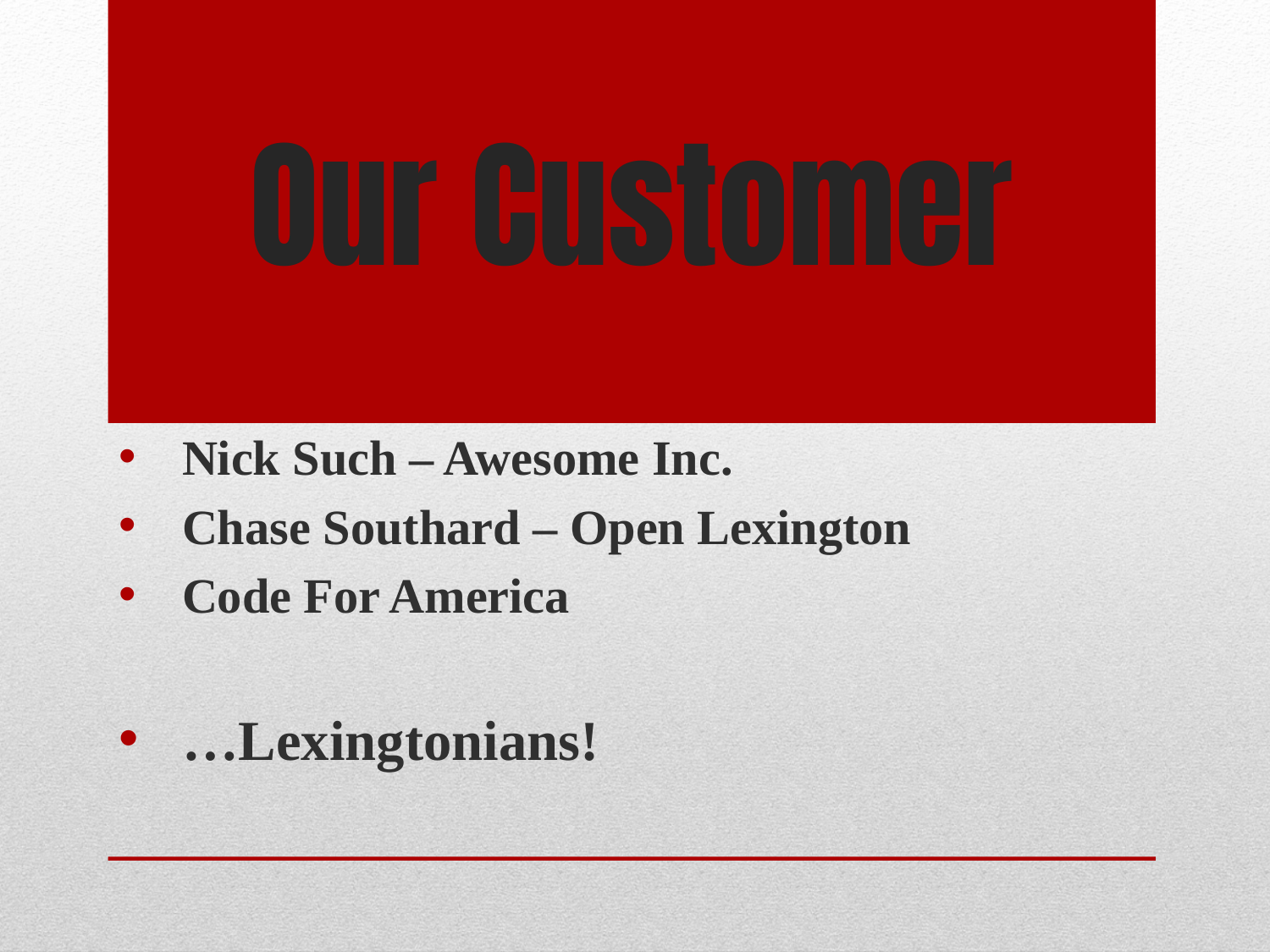

# Our Customer
Nick Such – Awesome Inc.
Chase Southard – Open Lexington
Code For America

…Lexingtonians!